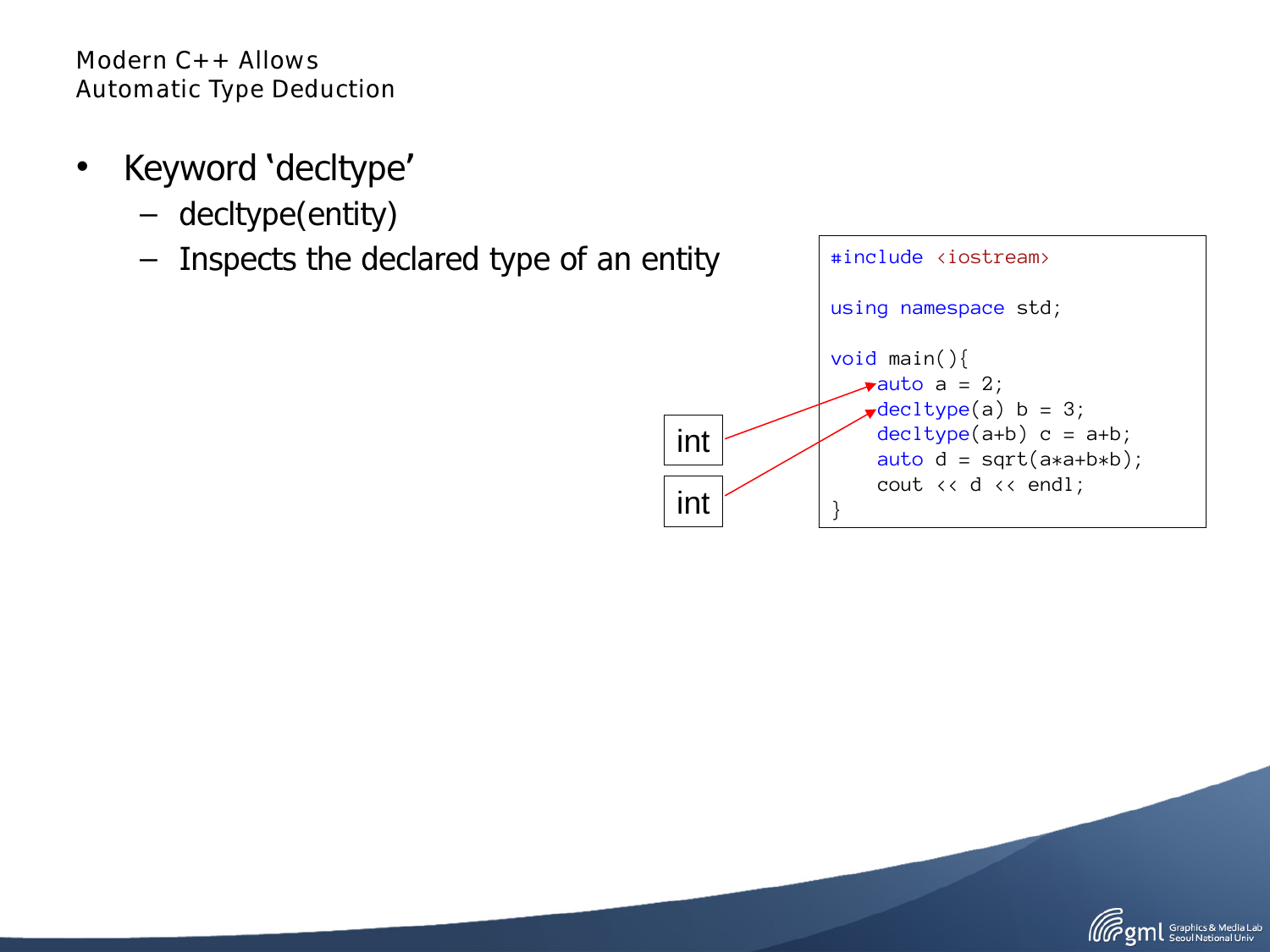

# Modern C++ Allows Automatic Type Deduction
Keyword ‘decltype’
decltype(entity)
Inspects the declared type of an entity
#include <iostream>

using namespace std;

void main(){
    auto a = 2;
    decltype(a) b = 3;
    decltype(a+b) c = a+b;
    auto d = sqrt(a*a+b*b);
    cout << d << endl;
}
int
int